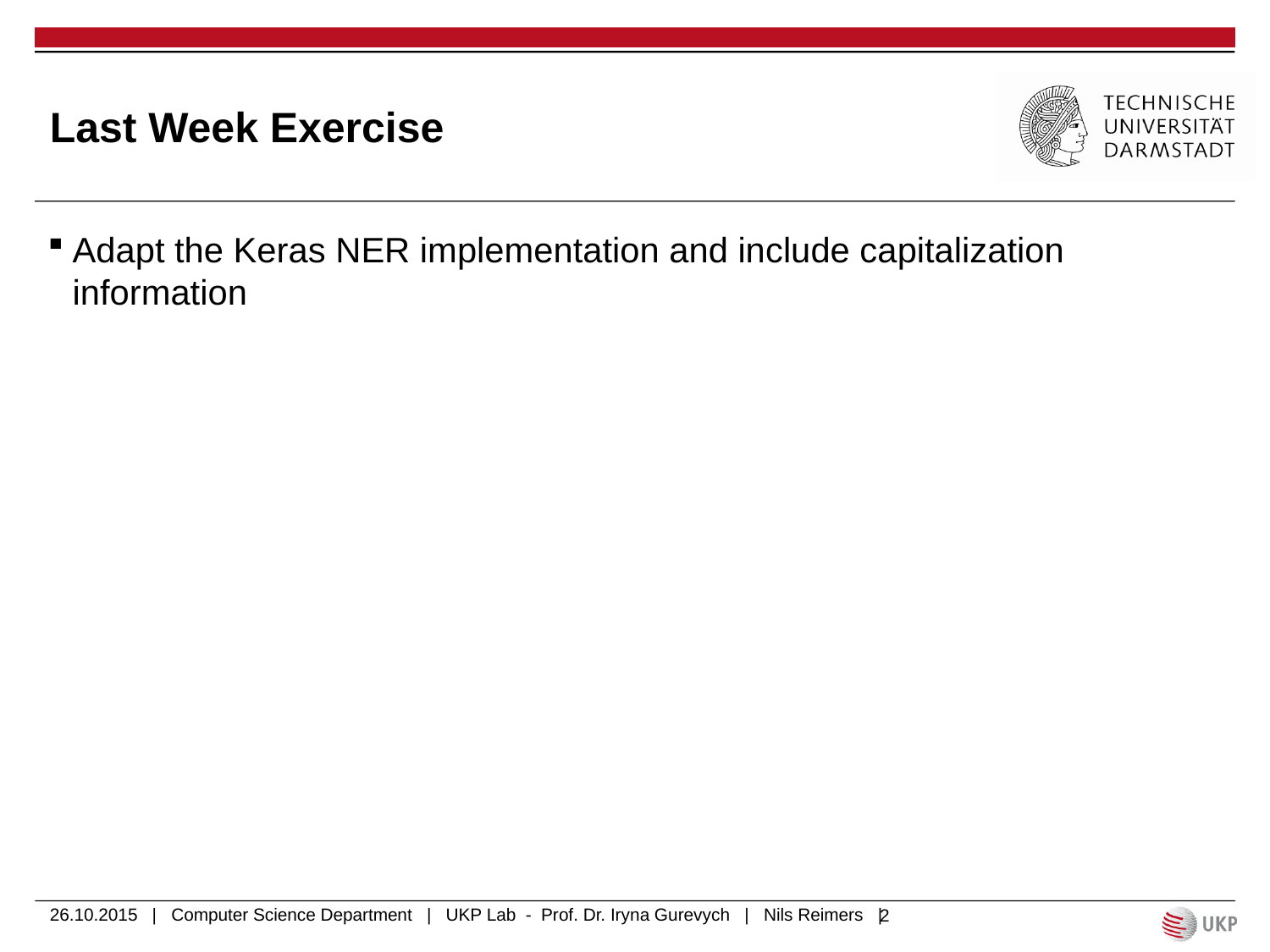

# Last Week Exercise
Adapt the Keras NER implementation and include capitalization information
26.10.2015   |   Computer Science Department   |   UKP Lab  -  Prof. Dr. Iryna Gurevych   |   Nils Reimers   |